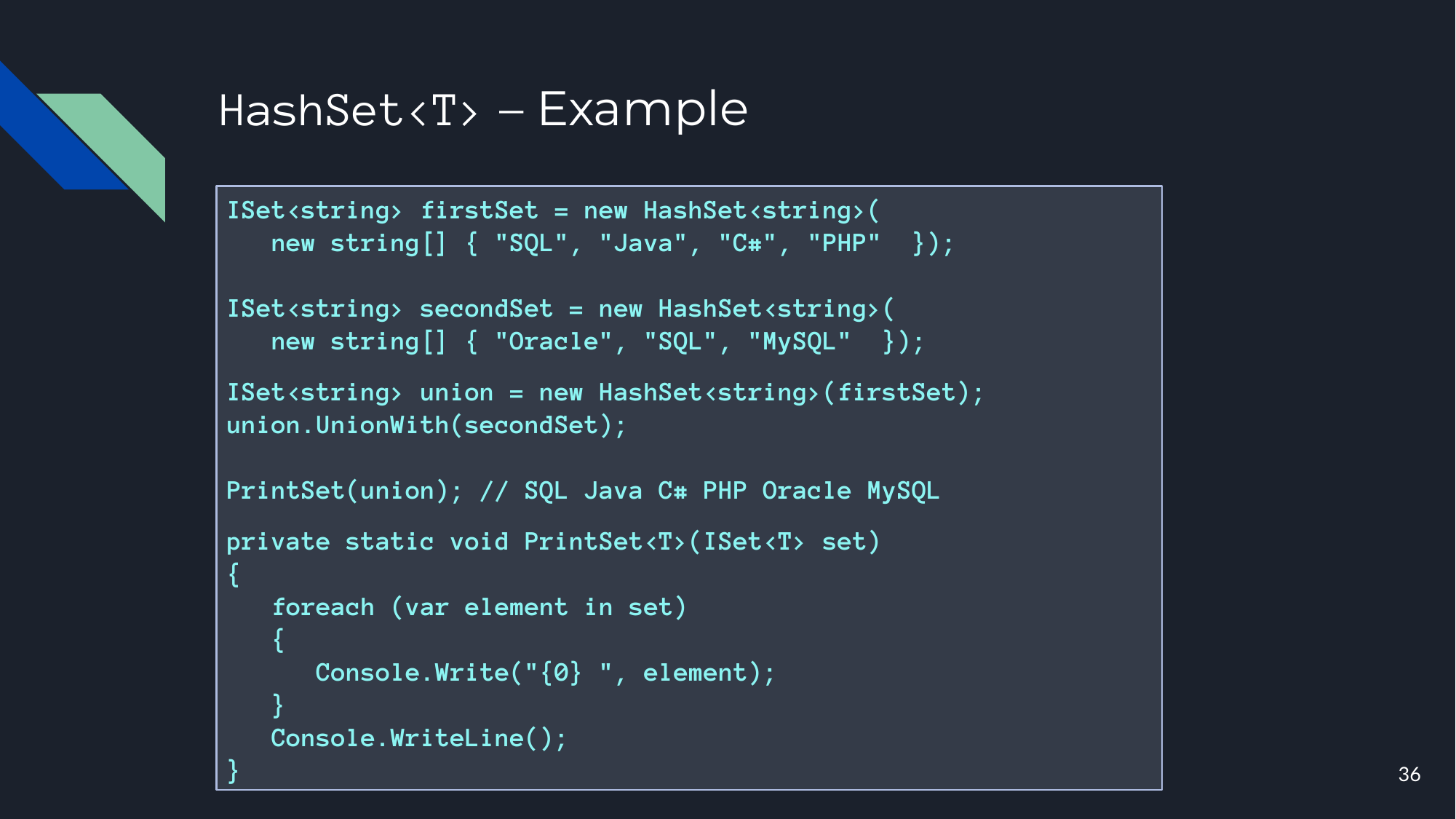

# HashSet<T> – Example
ISet<string> firstSet = new HashSet<string>(
   new string[] { "SQL", "Java", "C#", "PHP"  });

ISet<string> secondSet = new HashSet<string>(
   new string[] { "Oracle", "SQL", "MySQL"  });
ISet<string> union = new HashSet<string>(firstSet);
union.UnionWith(secondSet);

PrintSet(union); // SQL Java C# PHP Oracle MySQL
private static void PrintSet<T>(ISet<T> set)
{
   foreach (var element in set)
   {
      Console.Write("{0} ", element);
   }
   Console.WriteLine();
}
36